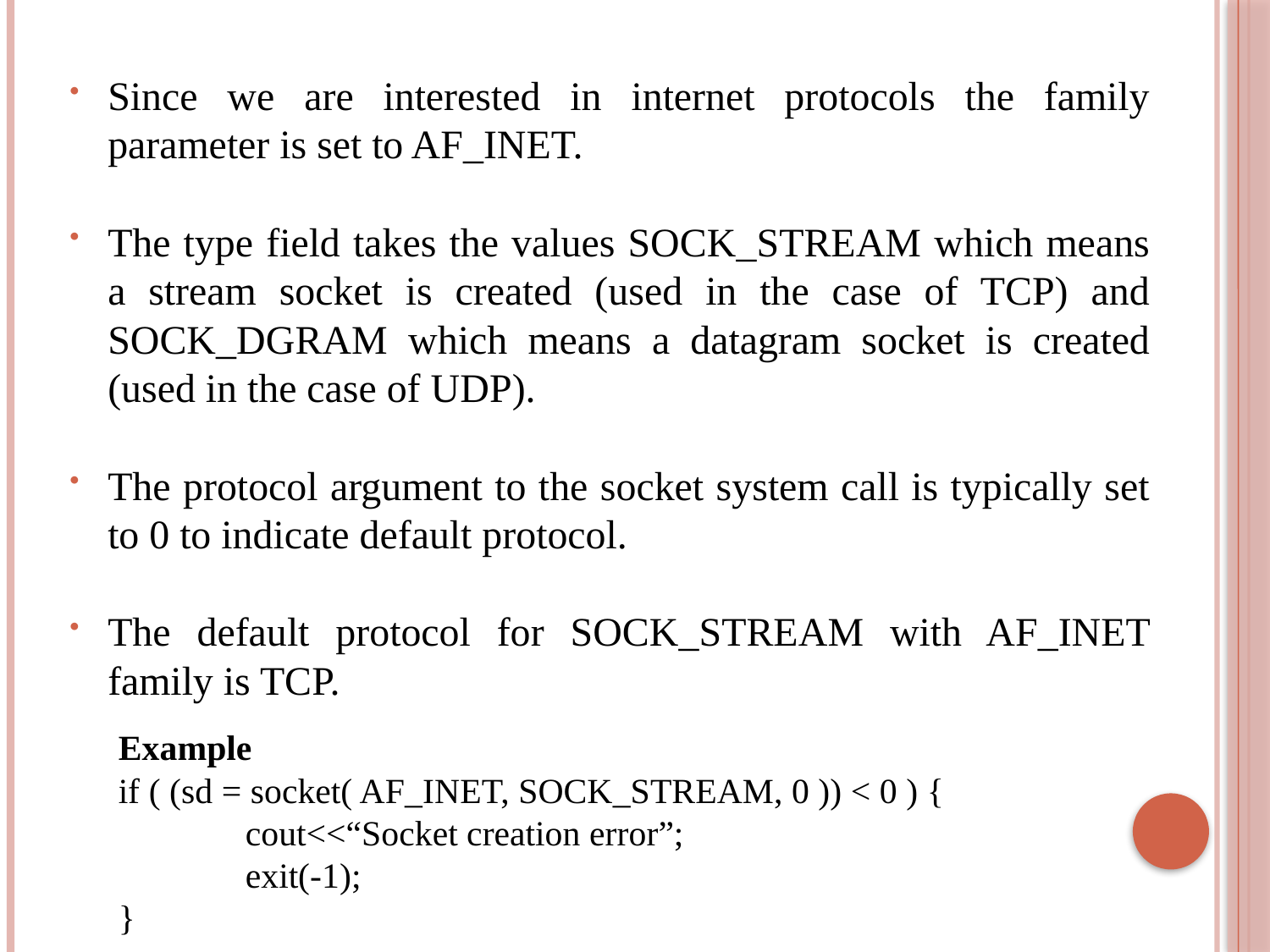

Since we are interested in internet protocols the family parameter is set to AF_INET.

The type field takes the values SOCK_STREAM which means a stream socket is created (used in the case of TCP) and SOCK_DGRAM which means a datagram socket is created (used in the case of UDP).

The protocol argument to the socket system call is typically set to 0 to indicate default protocol.

The default protocol for SOCK_STREAM with AF_INET family is TCP.

Example
if ( (sd = socket( AF_INET, SOCK_STREAM, 0 )) < 0 ) {
	cout<<“Socket creation error”;
	exit(-1);
}